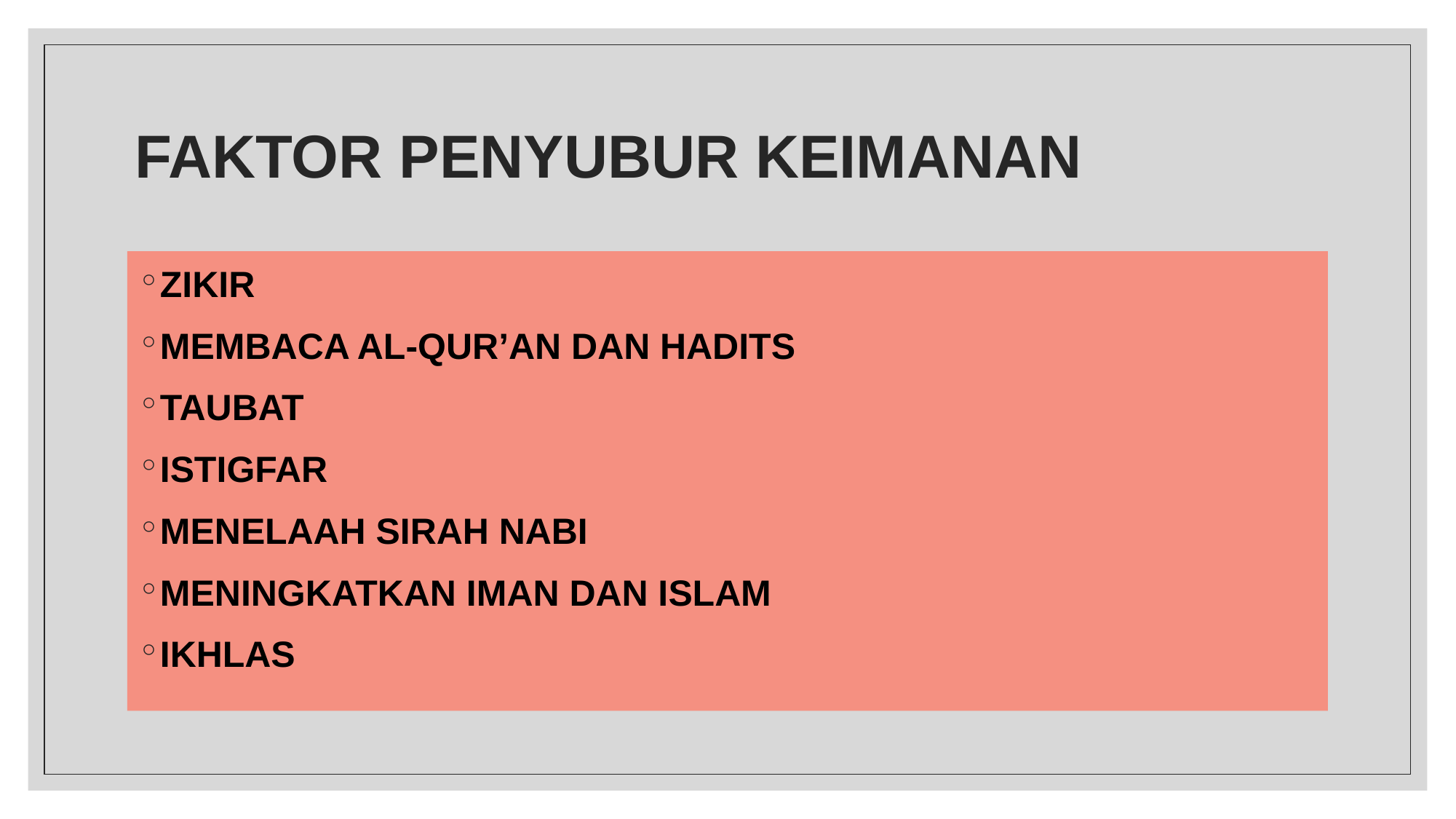

# FAKTOR PENYUBUR KEIMANAN
ZIKIR
MEMBACA AL-QUR’AN DAN HADITS
TAUBAT
ISTIGFAR
MENELAAH SIRAH NABI
MENINGKATKAN IMAN DAN ISLAM
IKHLAS